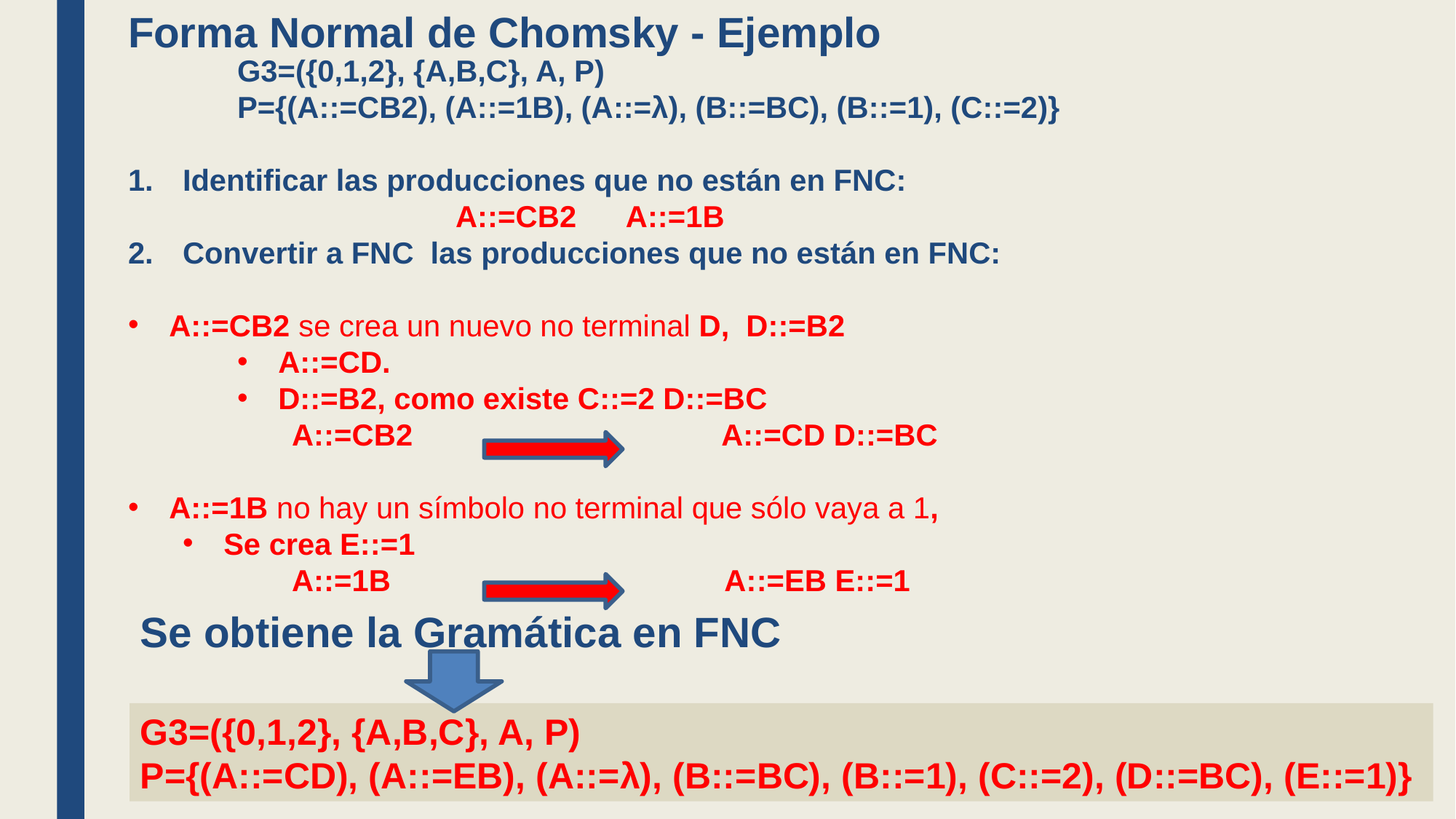

Forma Normal de Chomsky - Ejemplo
G3=({0,1,2}, {A,B,C}, A, P)
P={(A::=CB2), (A::=1B), (A::=λ), (B::=BC), (B::=1), (C::=2)}

Identificar las producciones que no están en FNC:
A::=CB2      A::=1B
Convertir a FNC  las producciones que no están en FNC:

A::=CB2 se crea un nuevo no terminal D,  D::=B2
A::=CD.
D::=B2, como existe C::=2 D::=BC
A::=CB2                                     A::=CD D::=BC

A::=1B no hay un símbolo no terminal que sólo vaya a 1,
Se crea E::=1
A::=1B                                        A::=EB E::=1

Se obtiene la Gramática en FNC

G3=({0,1,2}, {A,B,C}, A, P)
P={(A::=CD), (A::=EB), (A::=λ), (B::=BC), (B::=1), (C::=2), (D::=BC), (E::=1)}